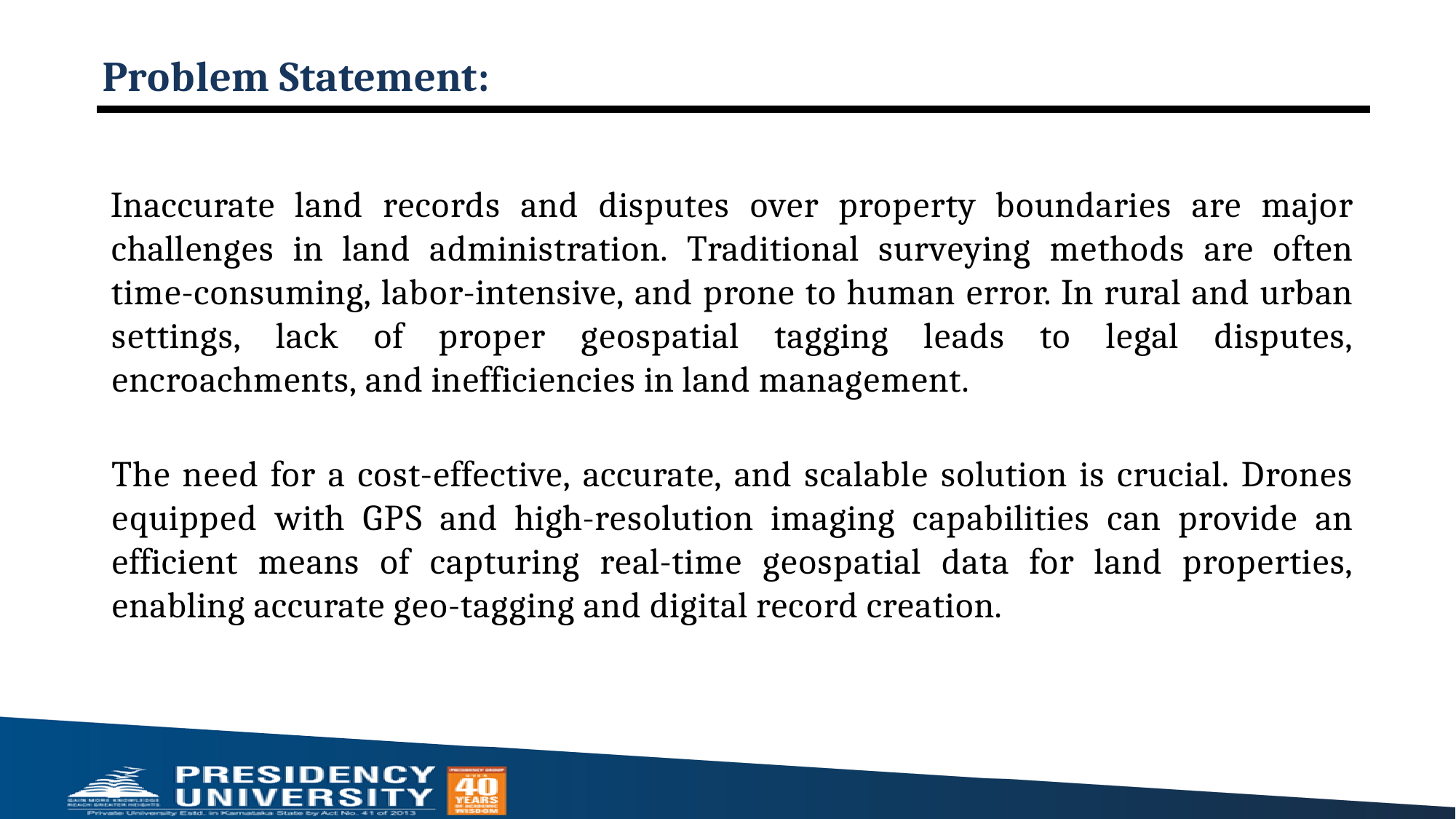

# Problem Statement:
Inaccurate land records and disputes over property boundaries are major challenges in land administration. Traditional surveying methods are often time-consuming, labor-intensive, and prone to human error. In rural and urban settings, lack of proper geospatial tagging leads to legal disputes, encroachments, and inefficiencies in land management.
The need for a cost-effective, accurate, and scalable solution is crucial. Drones equipped with GPS and high-resolution imaging capabilities can provide an efficient means of capturing real-time geospatial data for land properties, enabling accurate geo-tagging and digital record creation.